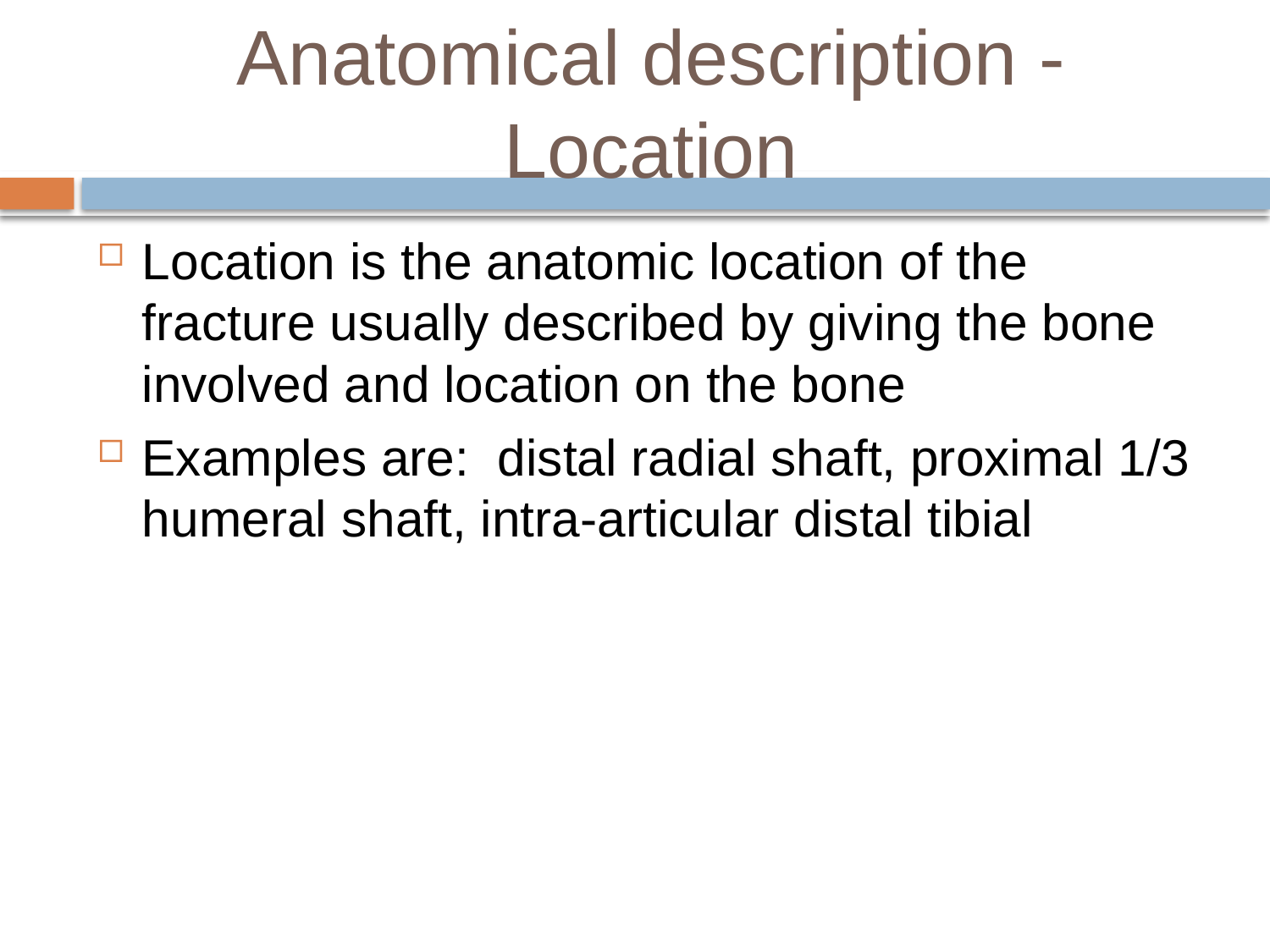

# Anatomical description - Location
Location is the anatomic location of the fracture usually described by giving the bone involved and location on the bone
Examples are:  distal radial shaft, proximal 1/3 humeral shaft, intra-articular distal tibial